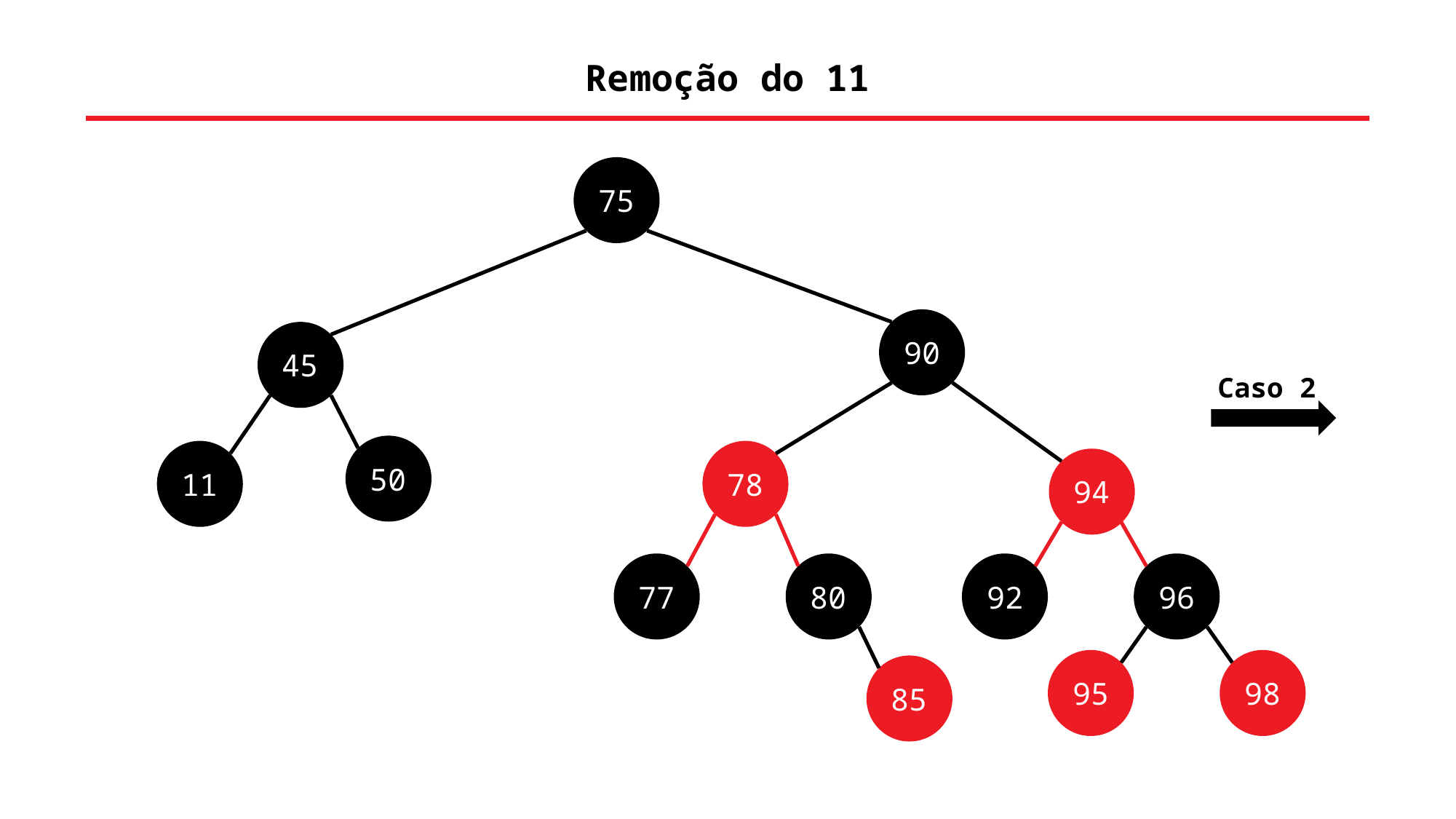

Remoção do 11
75
90
78
94
45
50
92
96
95
98
85
77
80
Caso 2

11